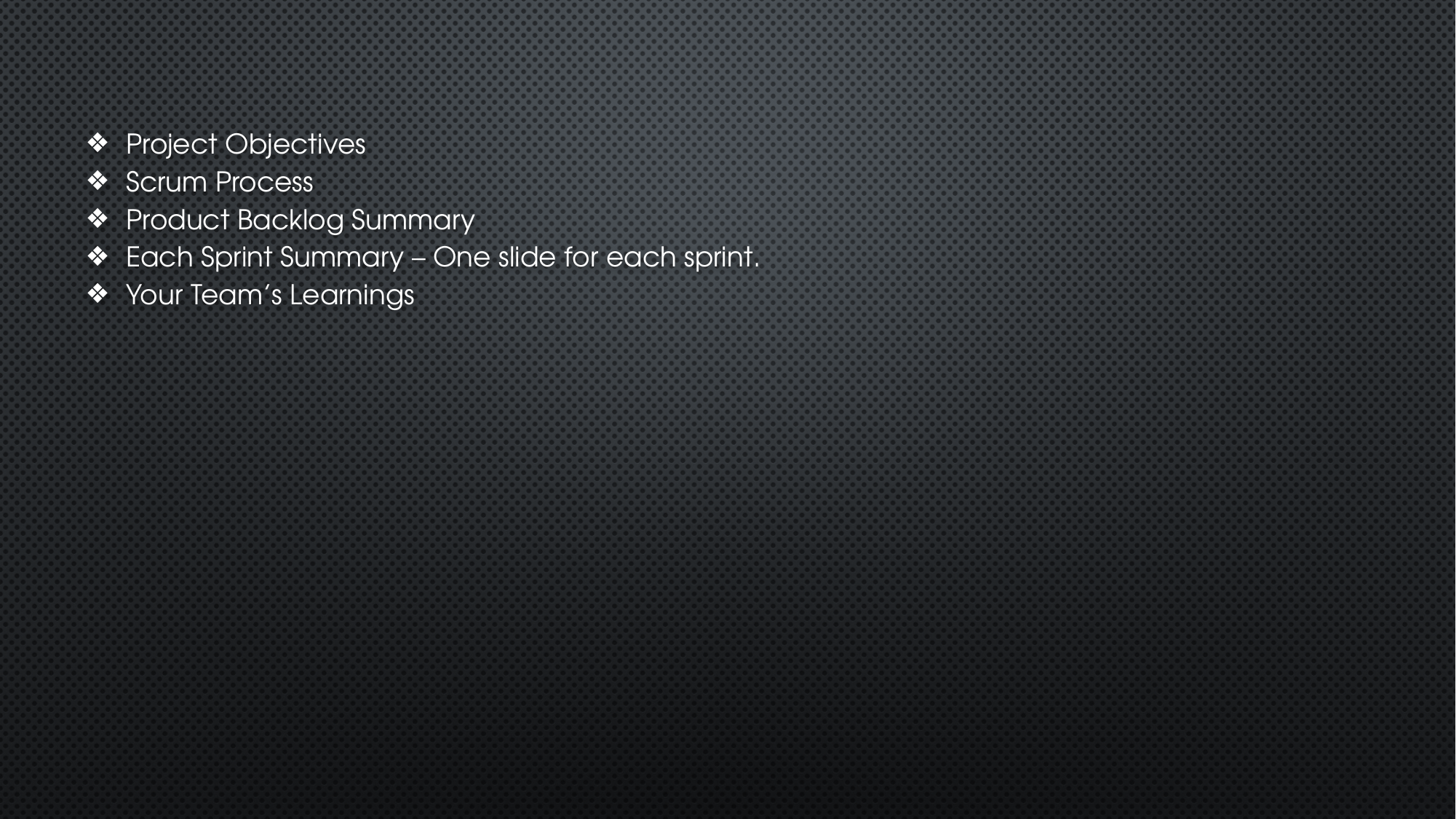

Project Objectives
Scrum Process
Product Backlog Summary
Each Sprint Summary – One slide for each sprint.
Your Team’s Learnings